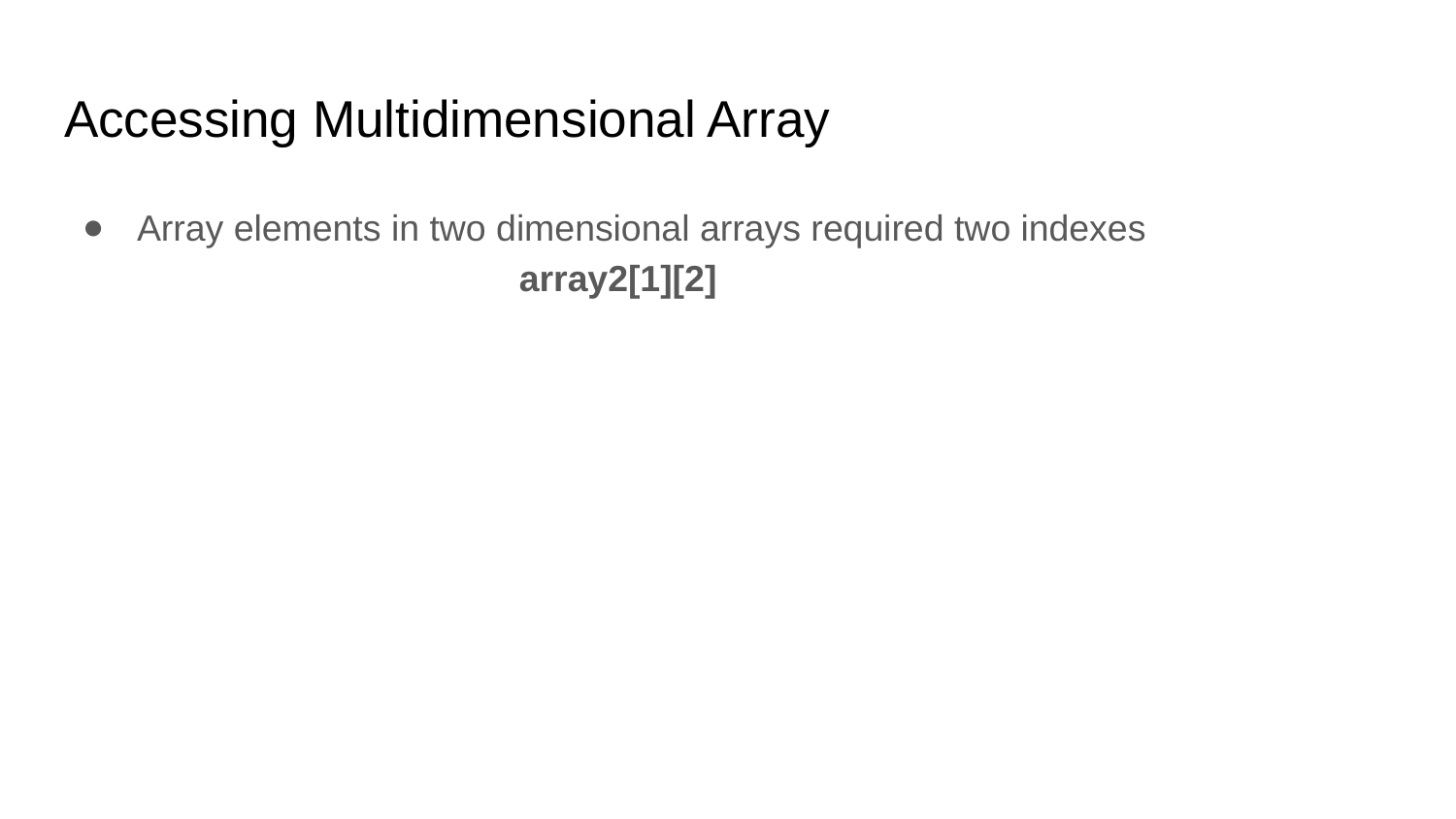

# Accessing Multidimensional Array
Array elements in two dimensional arrays required two indexes
			array2[1][2]